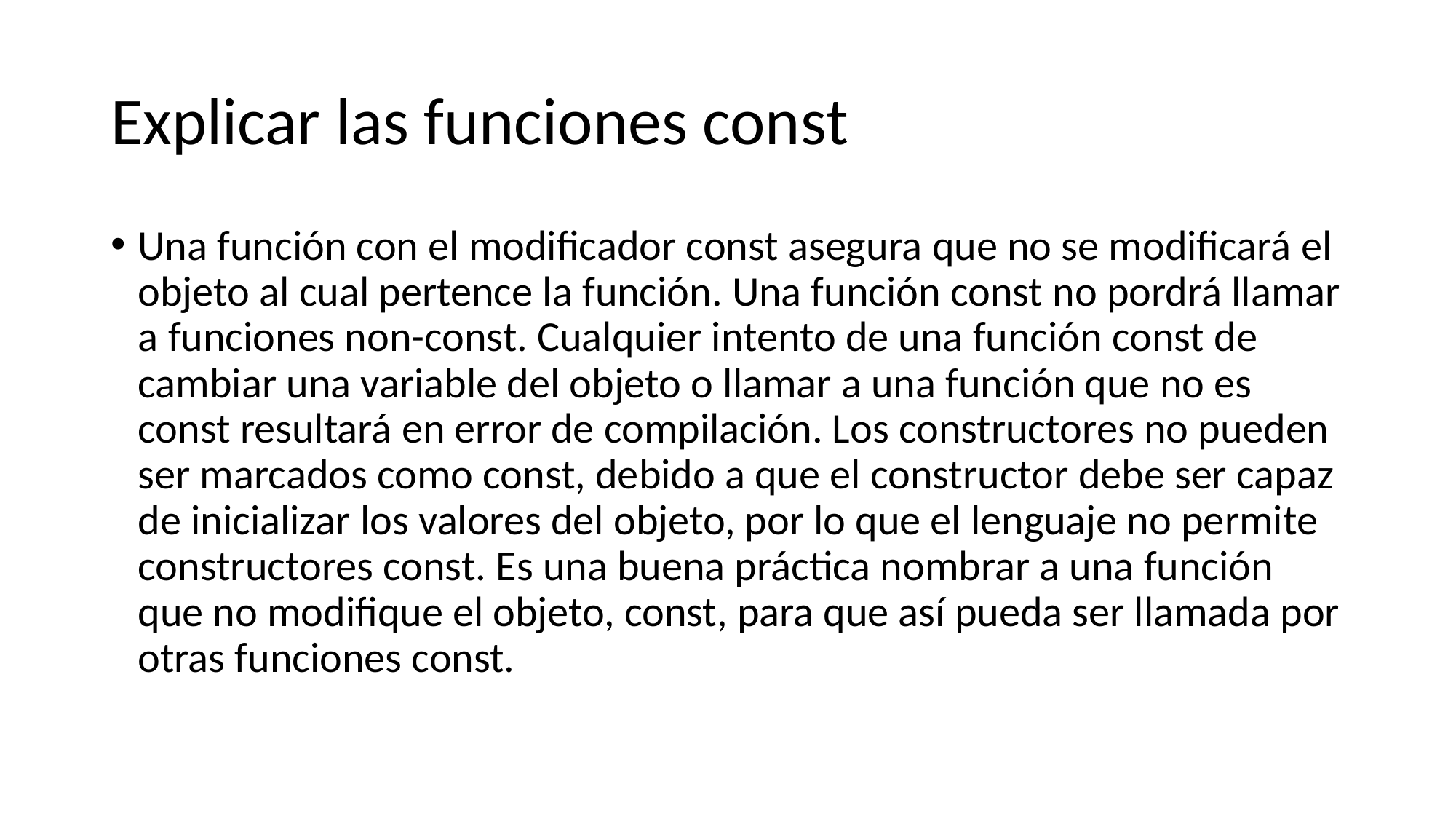

Explicar las funciones const
Una función con el modificador const asegura que no se modificará el objeto al cual pertence la función. Una función const no pordrá llamar a funciones non-const. Cualquier intento de una función const de cambiar una variable del objeto o llamar a una función que no es const resultará en error de compilación. Los constructores no pueden ser marcados como const, debido a que el constructor debe ser capaz de inicializar los valores del objeto, por lo que el lenguaje no permite constructores const. Es una buena práctica nombrar a una función que no modifique el objeto, const, para que así pueda ser llamada por otras funciones const.